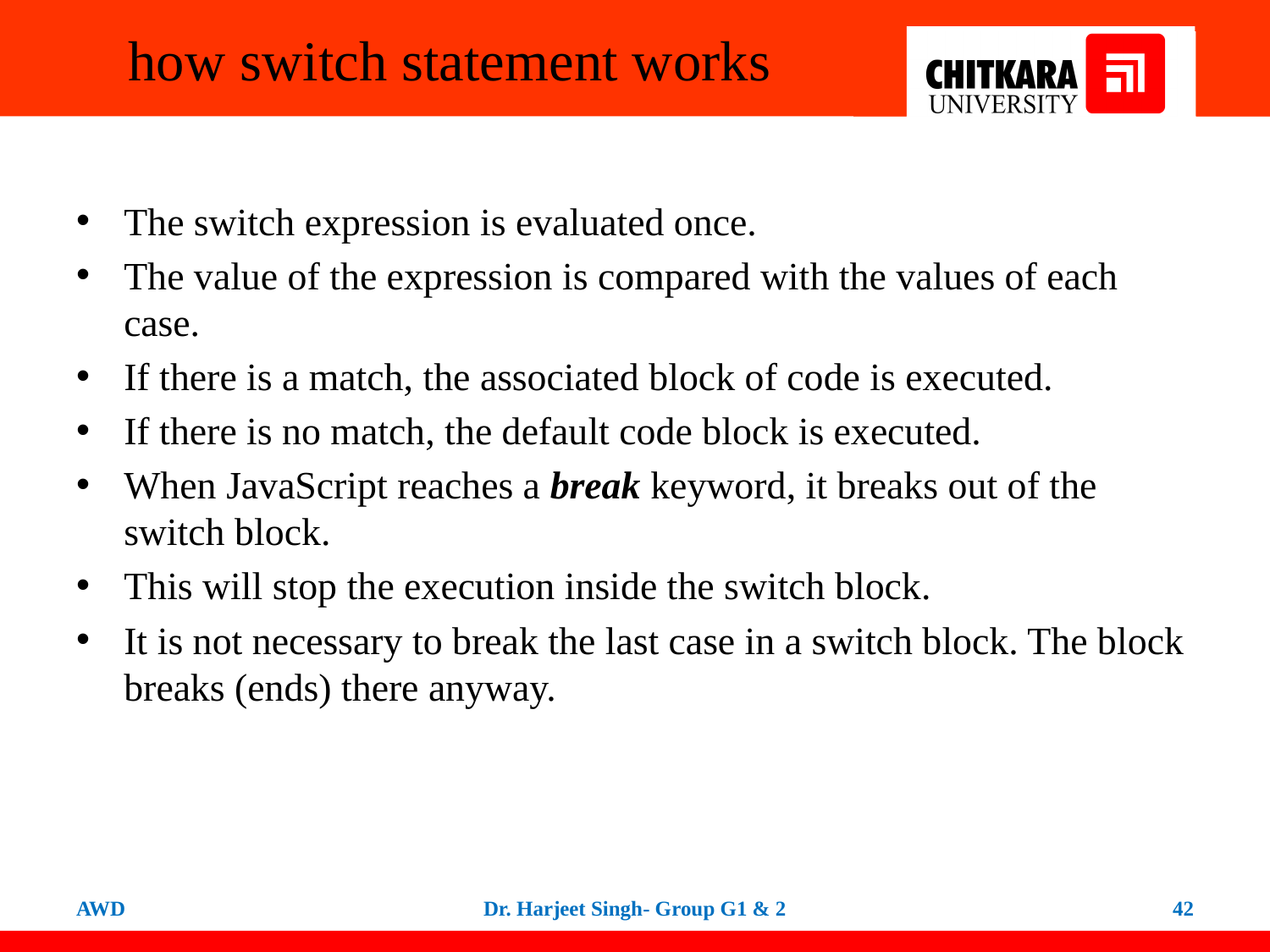

# how switch statement works
The switch expression is evaluated once.
The value of the expression is compared with the values of each case.
If there is a match, the associated block of code is executed.
If there is no match, the default code block is executed.
When JavaScript reaches a break keyword, it breaks out of the switch block.
This will stop the execution inside the switch block.
It is not necessary to break the last case in a switch block. The block breaks (ends) there anyway.

AWD
Dr. Harjeet Singh- Group G1 & 2
42